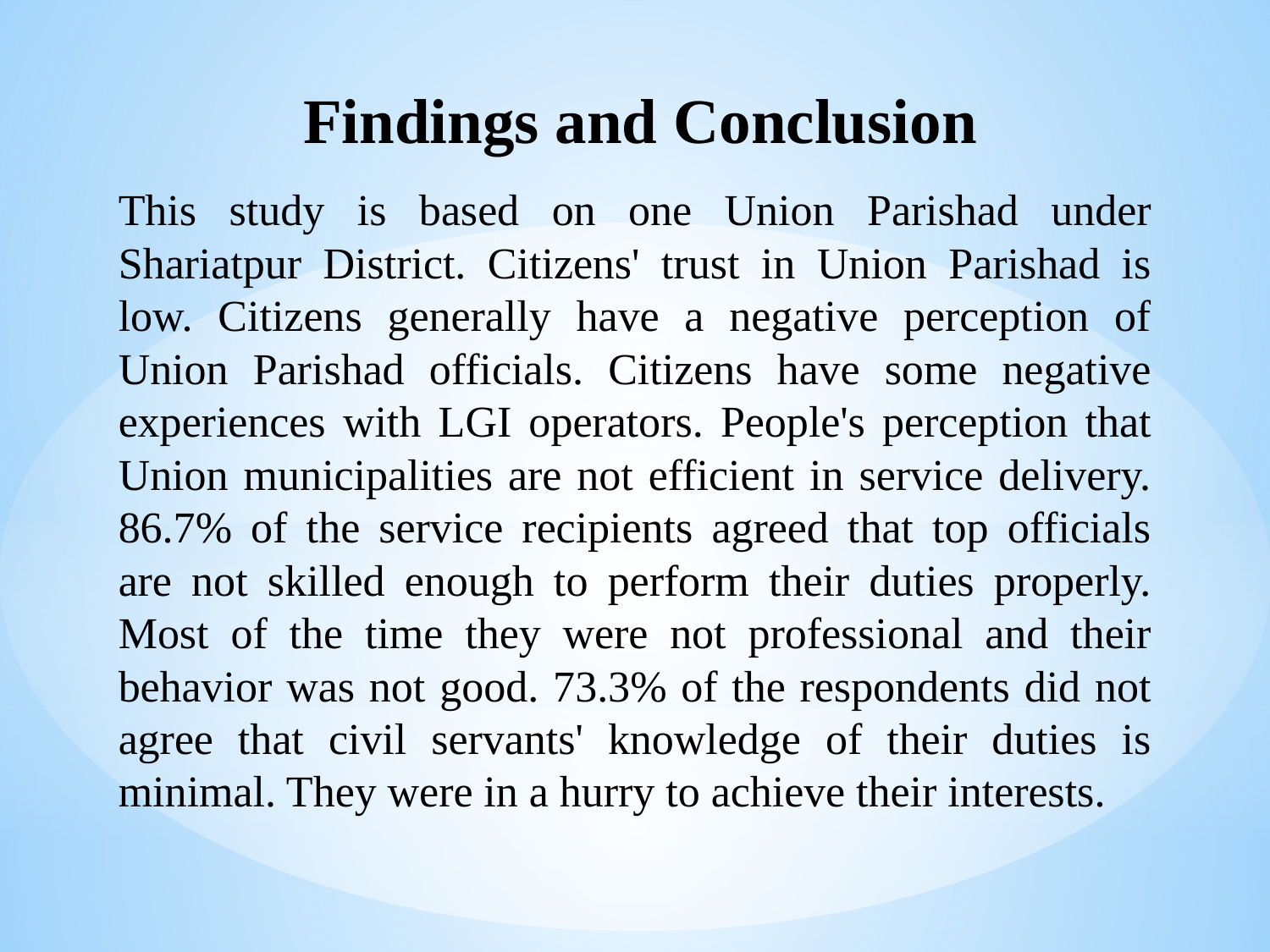

Findings and Conclusion
This study is based on one Union Parishad under Shariatpur District. Citizens' trust in Union Parishad is low. Citizens generally have a negative perception of Union Parishad officials. Citizens have some negative experiences with LGI operators. People's perception that Union municipalities are not efficient in service delivery. 86.7% of the service recipients agreed that top officials are not skilled enough to perform their duties properly. Most of the time they were not professional and their behavior was not good. 73.3% of the respondents did not agree that civil servants' knowledge of their duties is minimal. They were in a hurry to achieve their interests.